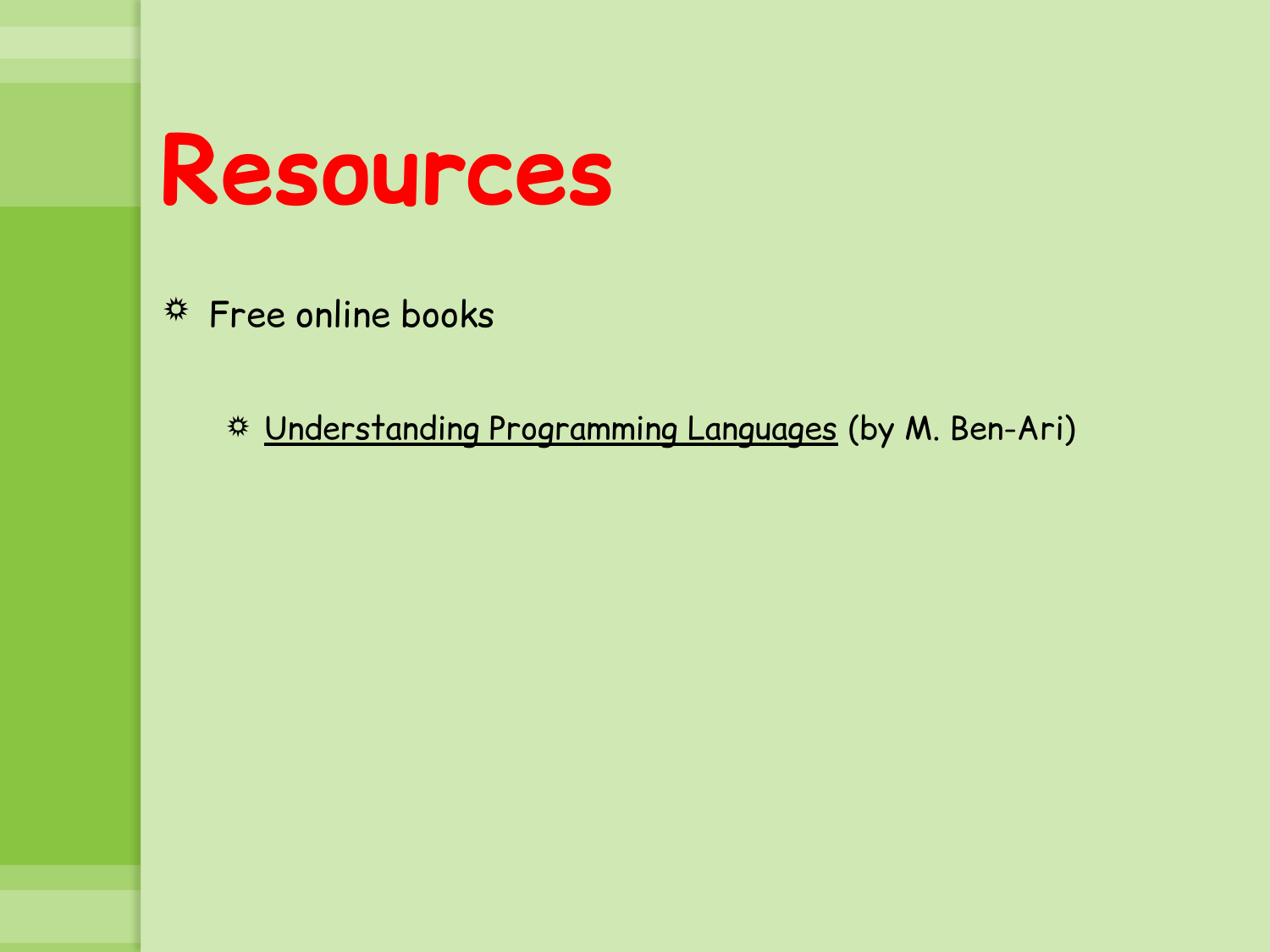

# Resources
Free online books
Understanding Programming Languages (by M. Ben-Ari)